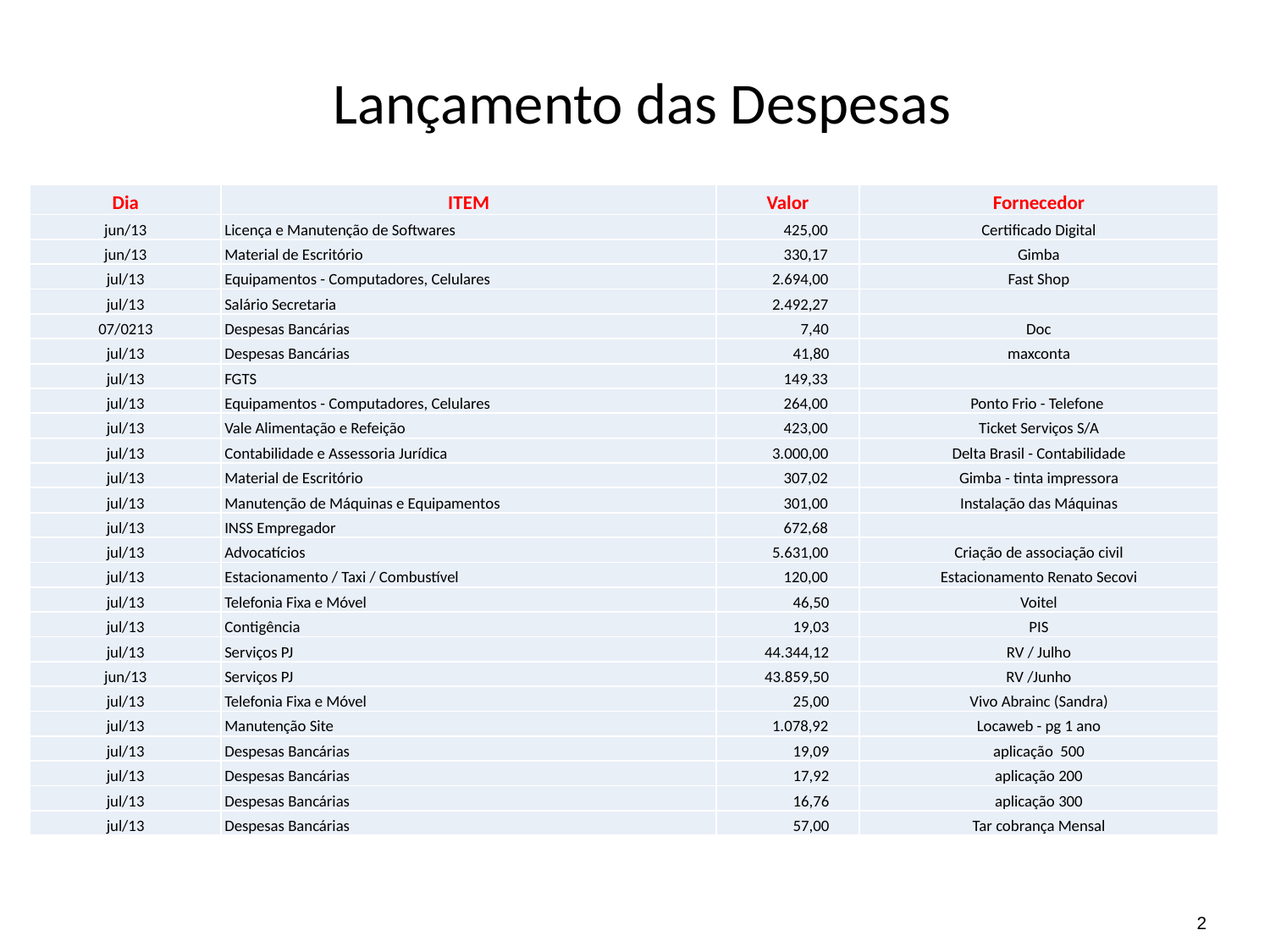

# Lançamento das Despesas
| Dia | ITEM | Valor | Fornecedor |
| --- | --- | --- | --- |
| jun/13 | Licença e Manutenção de Softwares | 425,00 | Certificado Digital |
| jun/13 | Material de Escritório | 330,17 | Gimba |
| jul/13 | Equipamentos - Computadores, Celulares | 2.694,00 | Fast Shop |
| jul/13 | Salário Secretaria | 2.492,27 |  |
| 07/0213 | Despesas Bancárias | 7,40 | Doc |
| jul/13 | Despesas Bancárias | 41,80 | maxconta |
| jul/13 | FGTS | 149,33 |  |
| jul/13 | Equipamentos - Computadores, Celulares | 264,00 | Ponto Frio - Telefone |
| jul/13 | Vale Alimentação e Refeição | 423,00 | Ticket Serviços S/A |
| jul/13 | Contabilidade e Assessoria Jurídica | 3.000,00 | Delta Brasil - Contabilidade |
| jul/13 | Material de Escritório | 307,02 | Gimba - tinta impressora |
| jul/13 | Manutenção de Máquinas e Equipamentos | 301,00 | Instalação das Máquinas |
| jul/13 | INSS Empregador | 672,68 |  |
| jul/13 | Advocatícios | 5.631,00 | Criação de associação civil |
| jul/13 | Estacionamento / Taxi / Combustível | 120,00 | Estacionamento Renato Secovi |
| jul/13 | Telefonia Fixa e Móvel | 46,50 | Voitel |
| jul/13 | Contigência | 19,03 | PIS |
| jul/13 | Serviços PJ | 44.344,12 | RV / Julho |
| jun/13 | Serviços PJ | 43.859,50 | RV /Junho |
| jul/13 | Telefonia Fixa e Móvel | 25,00 | Vivo Abrainc (Sandra) |
| jul/13 | Manutenção Site | 1.078,92 | Locaweb - pg 1 ano |
| jul/13 | Despesas Bancárias | 19,09 | aplicação 500 |
| jul/13 | Despesas Bancárias | 17,92 | aplicação 200 |
| jul/13 | Despesas Bancárias | 16,76 | aplicação 300 |
| jul/13 | Despesas Bancárias | 57,00 | Tar cobrança Mensal |
2